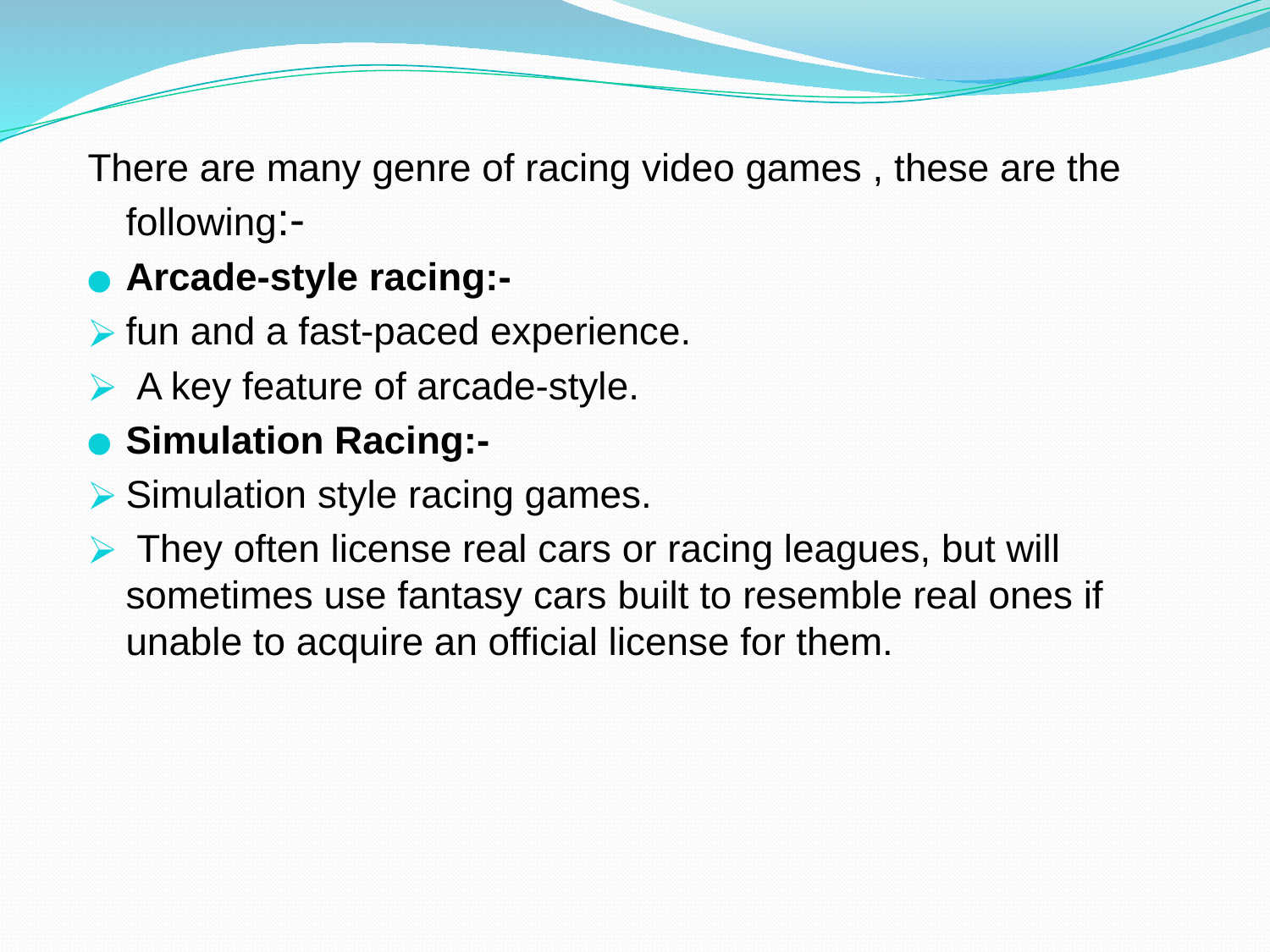

There are many genre of racing video games , these are the following:-
Arcade-style racing:-
fun and a fast-paced experience.
 A key feature of arcade-style.
Simulation Racing:-
Simulation style racing games.
 They often license real cars or racing leagues, but will sometimes use fantasy cars built to resemble real ones if unable to acquire an official license for them.